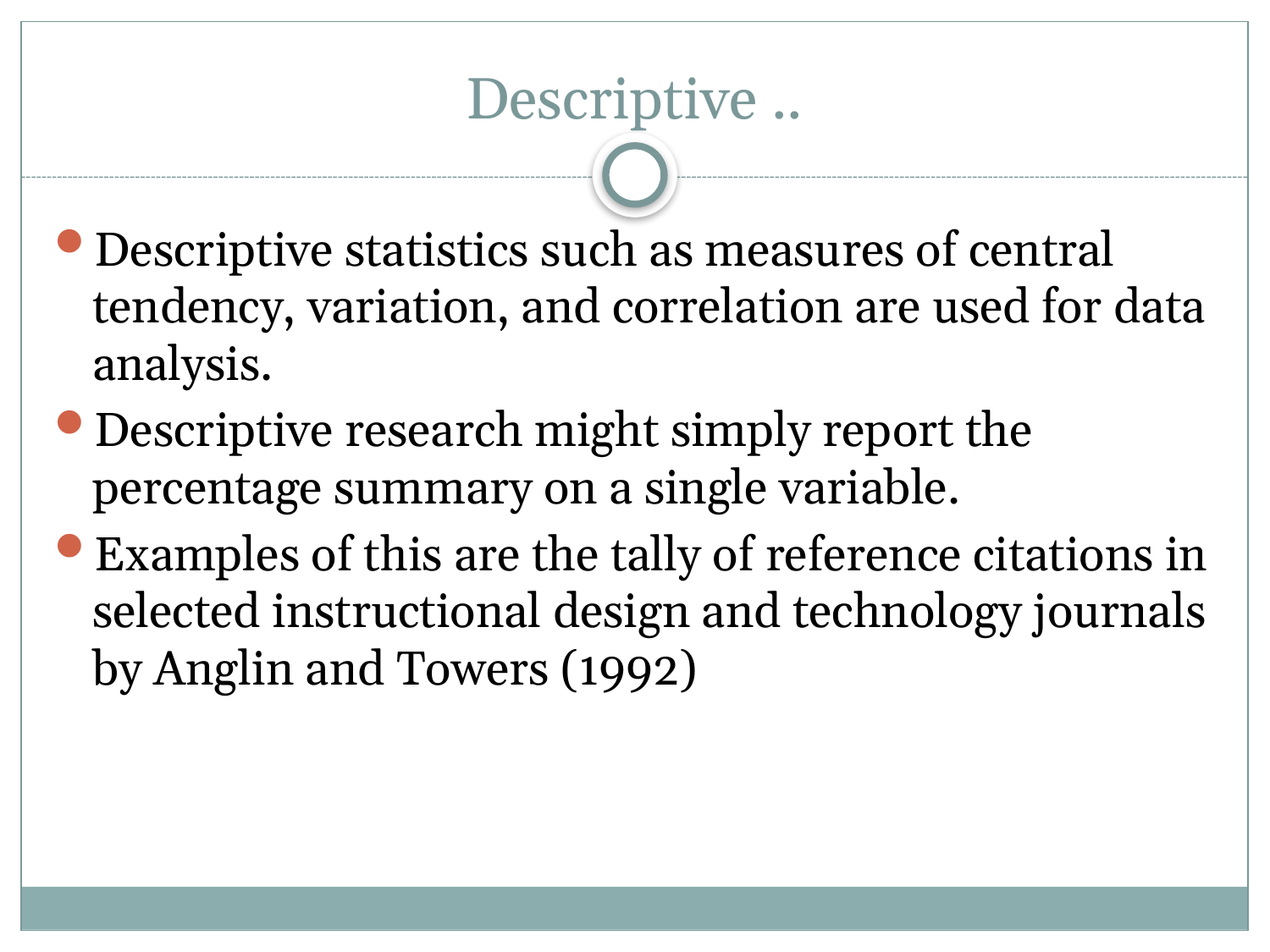

# Descriptive ..
Descriptive statistics such as measures of central tendency, variation, and correlation are used for data analysis.
Descriptive research might simply report the percentage summary on a single variable.
Examples of this are the tally of reference citations in selected instructional design and technology journals by Anglin and Towers (1992)